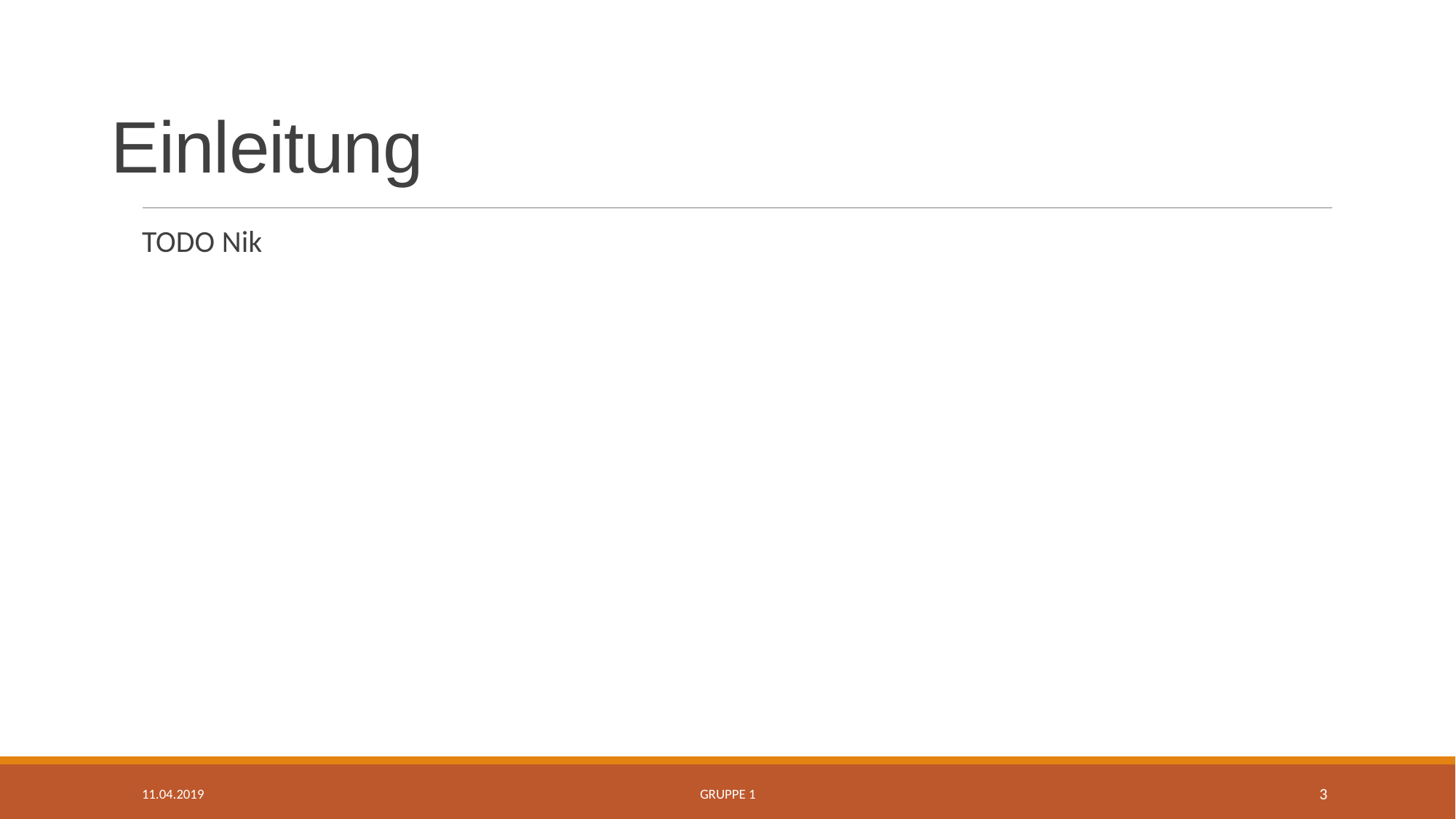

# Einleitung
TODO Nik

11.04.2019
Gruppe 1
3